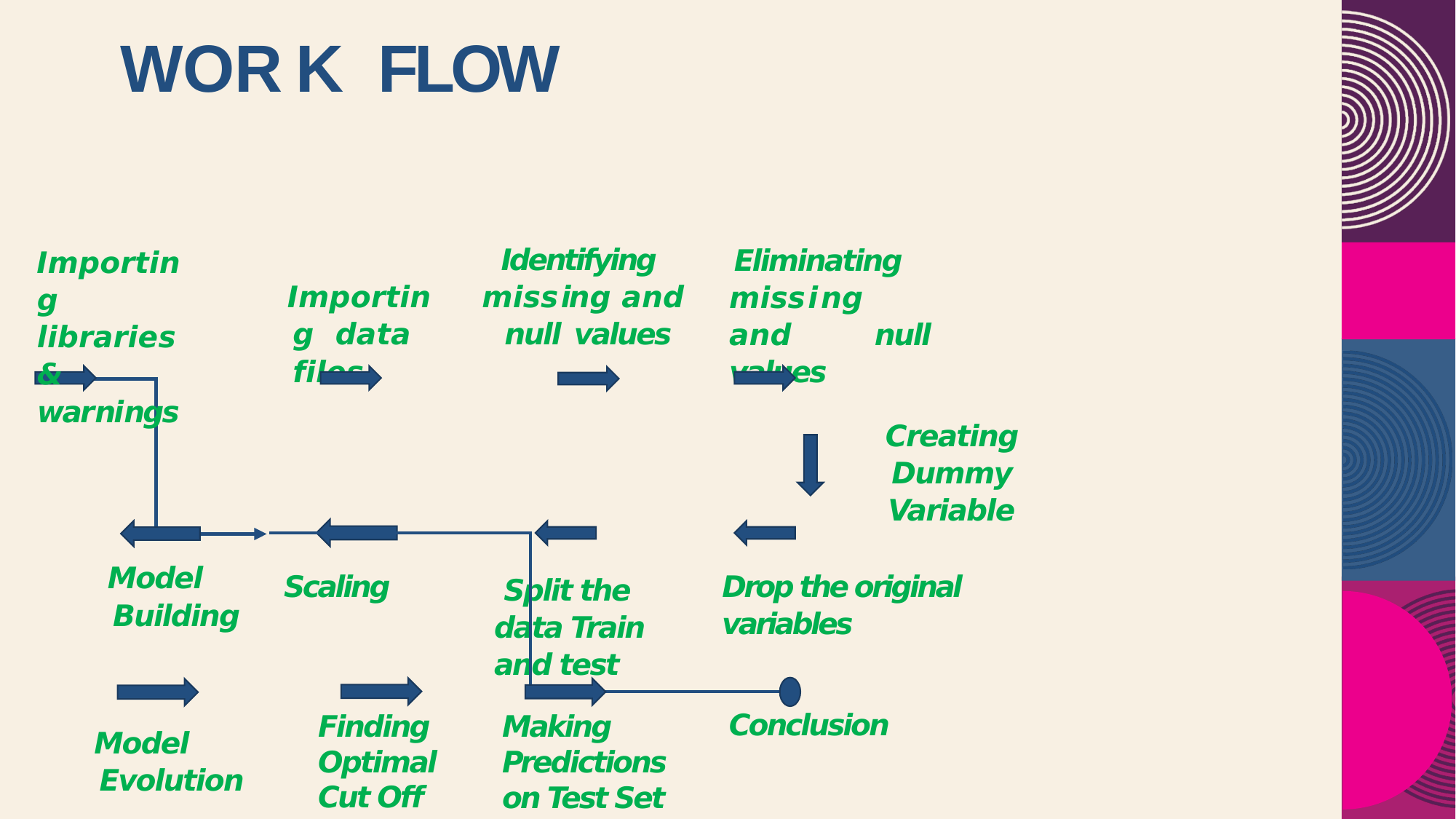

# WOR  K  FLOW
Identifying  missing and  null values
Eliminating  missing and null values
Importing  libraries &  warnings
Importing  data files

Creating Dummy Variable

Model Building
Scaling
 Drop the original variables
Split the data Train and test

Conclusion
Finding Optimal Cut Off
Making Predictions on Test Set
Model Evolution